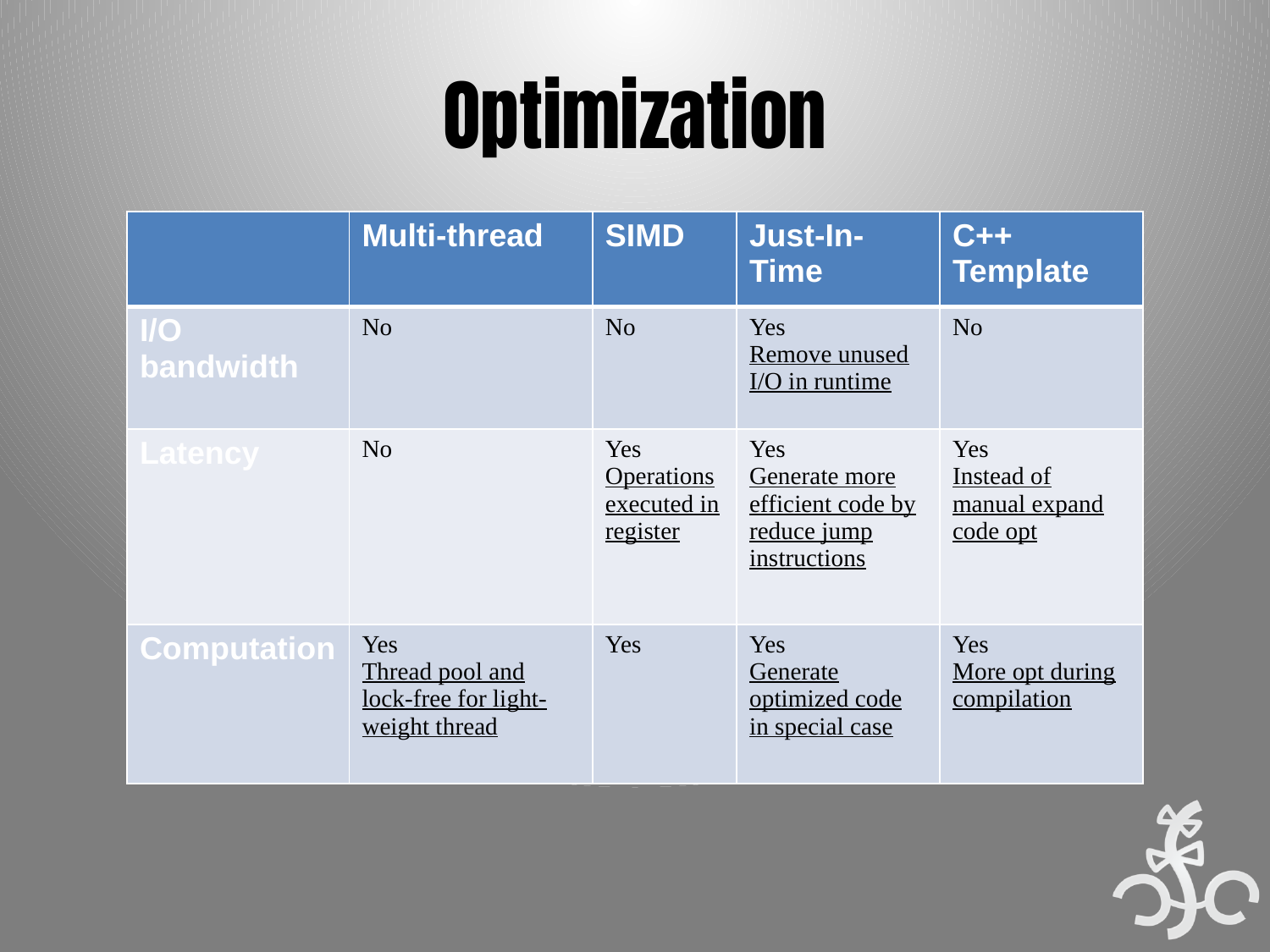

# Optimization
|  | Multi-thread | SIMD | Just-In-Time | C++ Template |
| --- | --- | --- | --- | --- |
| I/O bandwidth | No | No | Yes Remove unused I/O in runtime | No |
| Latency | No | Yes Operations executed in register | Yes Generate more efficient code by reduce jump instructions | Yes Instead of manual expand code opt |
| Computation | Yes Thread pool and lock-free for light-weight thread | Yes | Yes Generate optimized code in special case | Yes More opt during compilation |